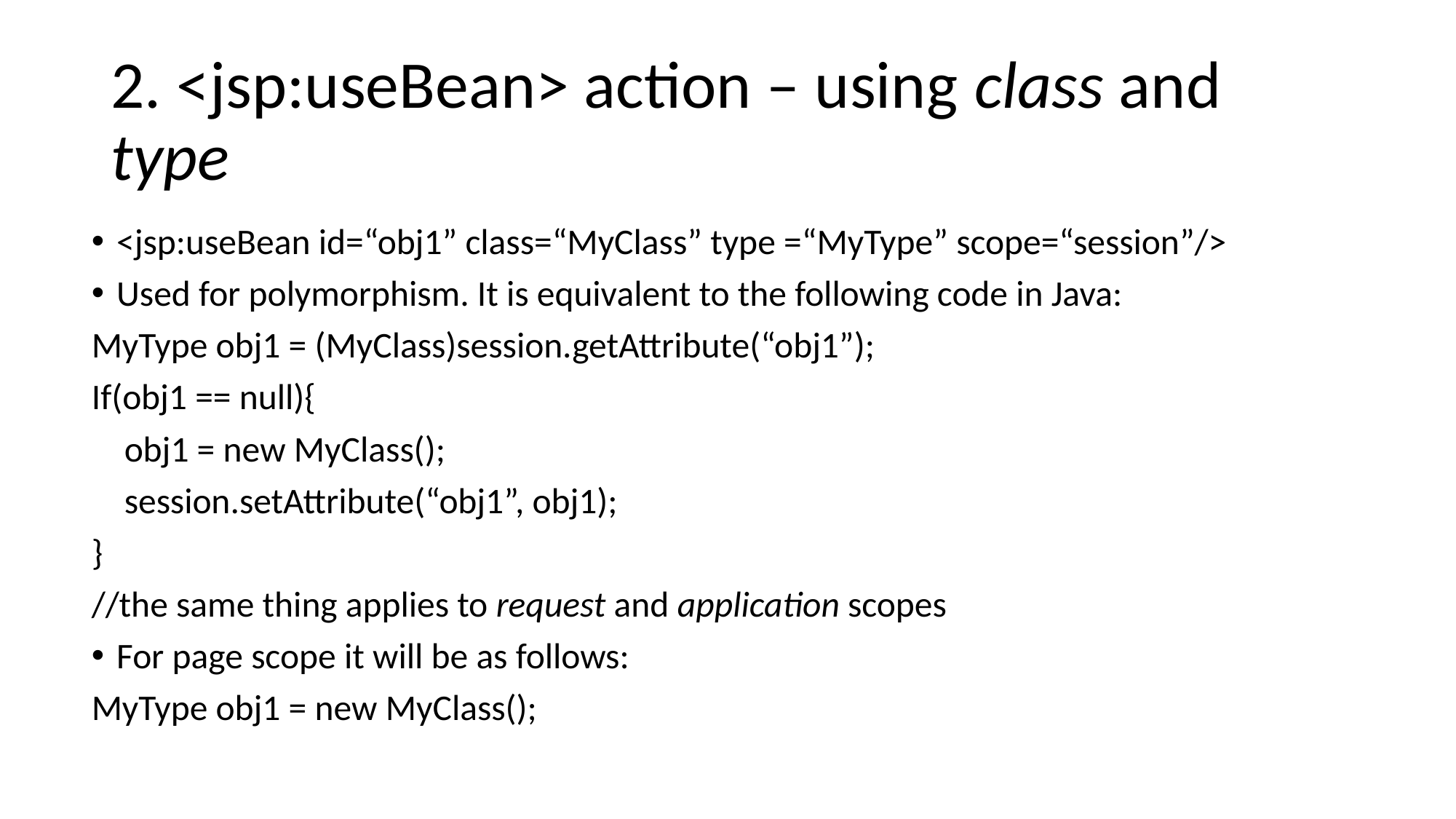

# 2. <jsp:useBean> action – using class and type
<jsp:useBean id=“obj1” class=“MyClass” type =“MyType” scope=“session”/>
Used for polymorphism. It is equivalent to the following code in Java:
MyType obj1 = (MyClass)session.getAttribute(“obj1”);
If(obj1 == null){
    obj1 = new MyClass();
    session.setAttribute(“obj1”, obj1);
}
//the same thing applies to request and application scopes
For page scope it will be as follows:
MyType obj1 = new MyClass();